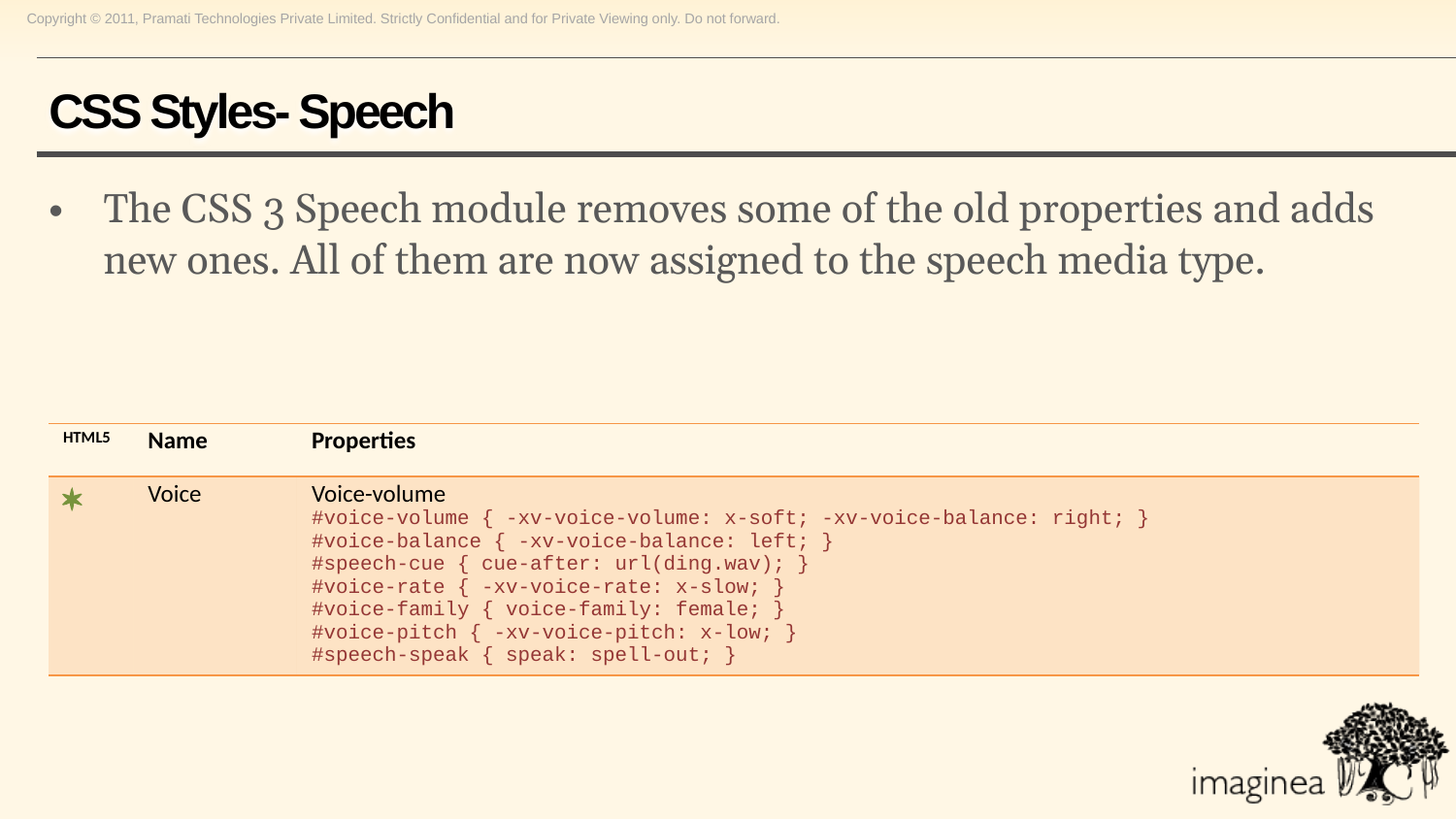

# CSS Styles- Speech
The CSS 3 Speech module removes some of the old properties and adds new ones. All of them are now assigned to the speech media type.
| HTML5 | Name | Properties |
| --- | --- | --- |
| ∗ | Voice | Voice-volume #voice-volume { -xv-voice-volume: x-soft; -xv-voice-balance: right; } #voice-balance { -xv-voice-balance: left; } #speech-cue { cue-after: url(ding.wav); } #voice-rate { -xv-voice-rate: x-slow; } #voice-family { voice-family: female; } #voice-pitch { -xv-voice-pitch: x-low; } #speech-speak { speak: spell-out; } |